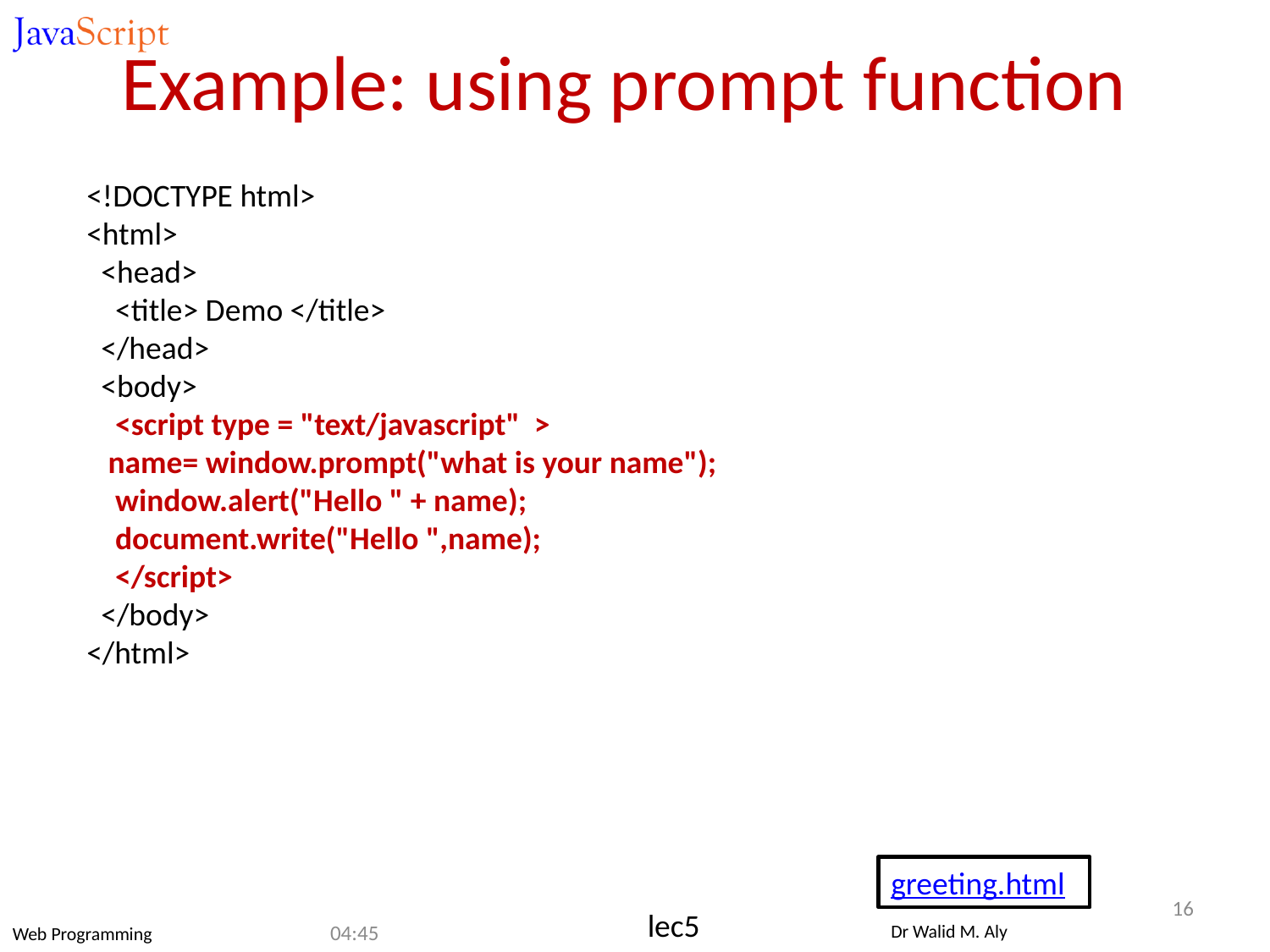

# Example: using prompt function
<!DOCTYPE html>
<html>
  <head>
    <title> Demo </title>
  </head>
  <body>
    <script type = "text/javascript"  >
   name= window.prompt("what is your name");
    window.alert("Hello " + name);
    document.write("Hello ",name);
    </script>
  </body>
</html>
greeting.html
16